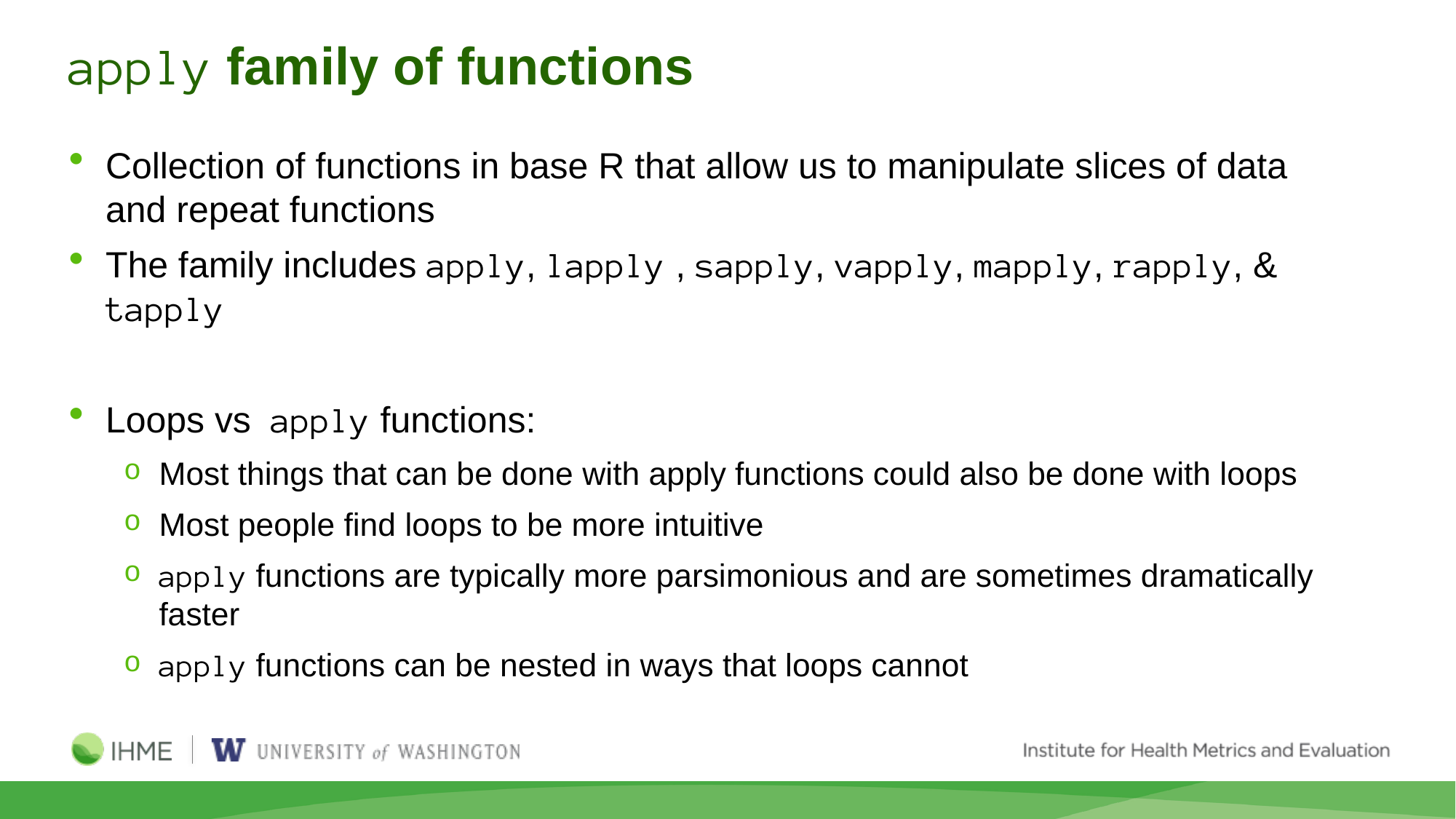

# apply family of functions
Collection of functions in base R that allow us to manipulate slices of data and repeat functions
The family includes apply, lapply , sapply, vapply, mapply, rapply, & tapply

Loops vs apply functions:
Most things that can be done with apply functions could also be done with loops
Most people find loops to be more intuitive
apply functions are typically more parsimonious and are sometimes dramatically faster
apply functions can be nested in ways that loops cannot